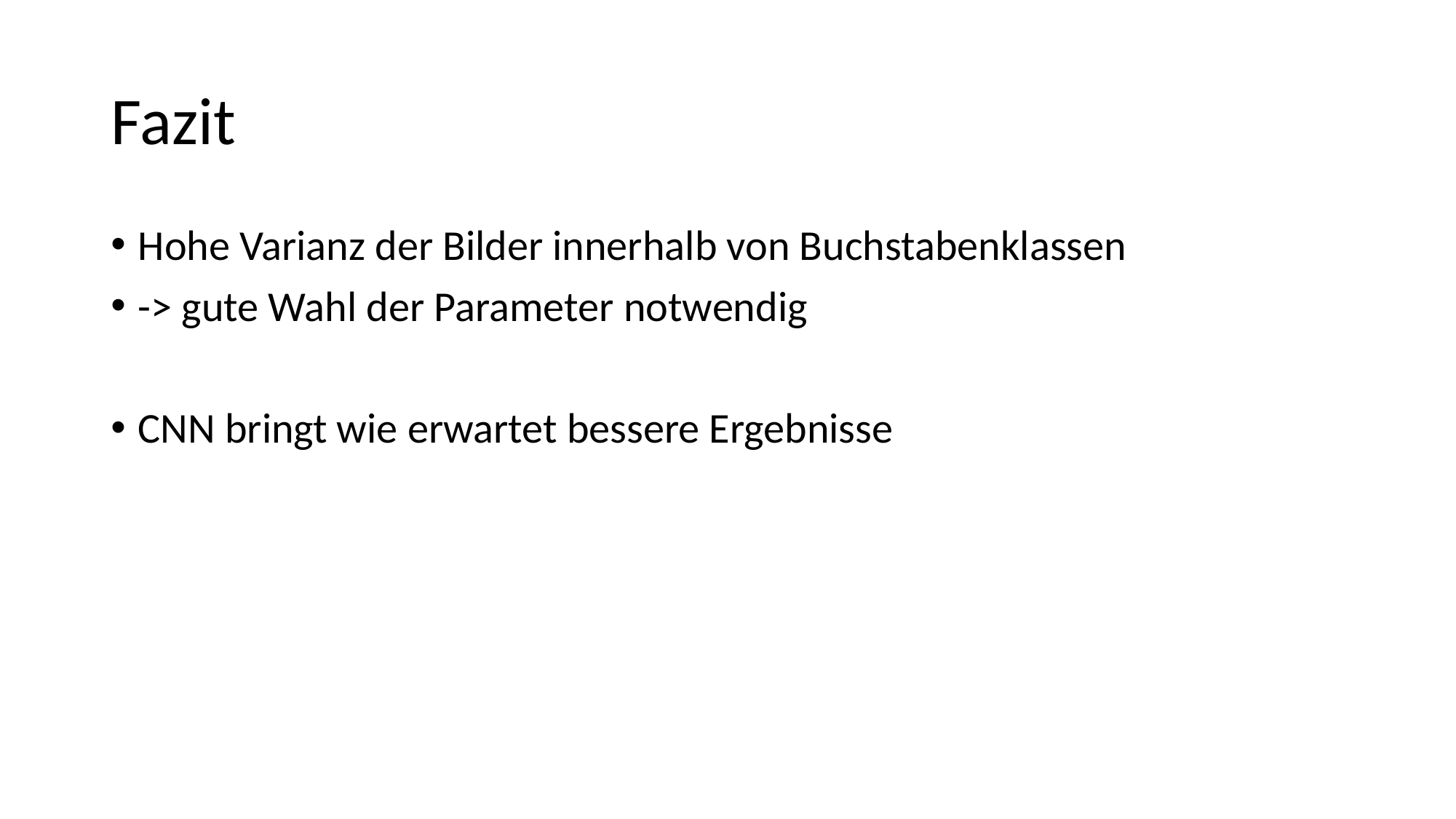

# Fazit
Hohe Varianz der Bilder innerhalb von Buchstabenklassen
-> gute Wahl der Parameter notwendig

CNN bringt wie erwartet bessere Ergebnisse